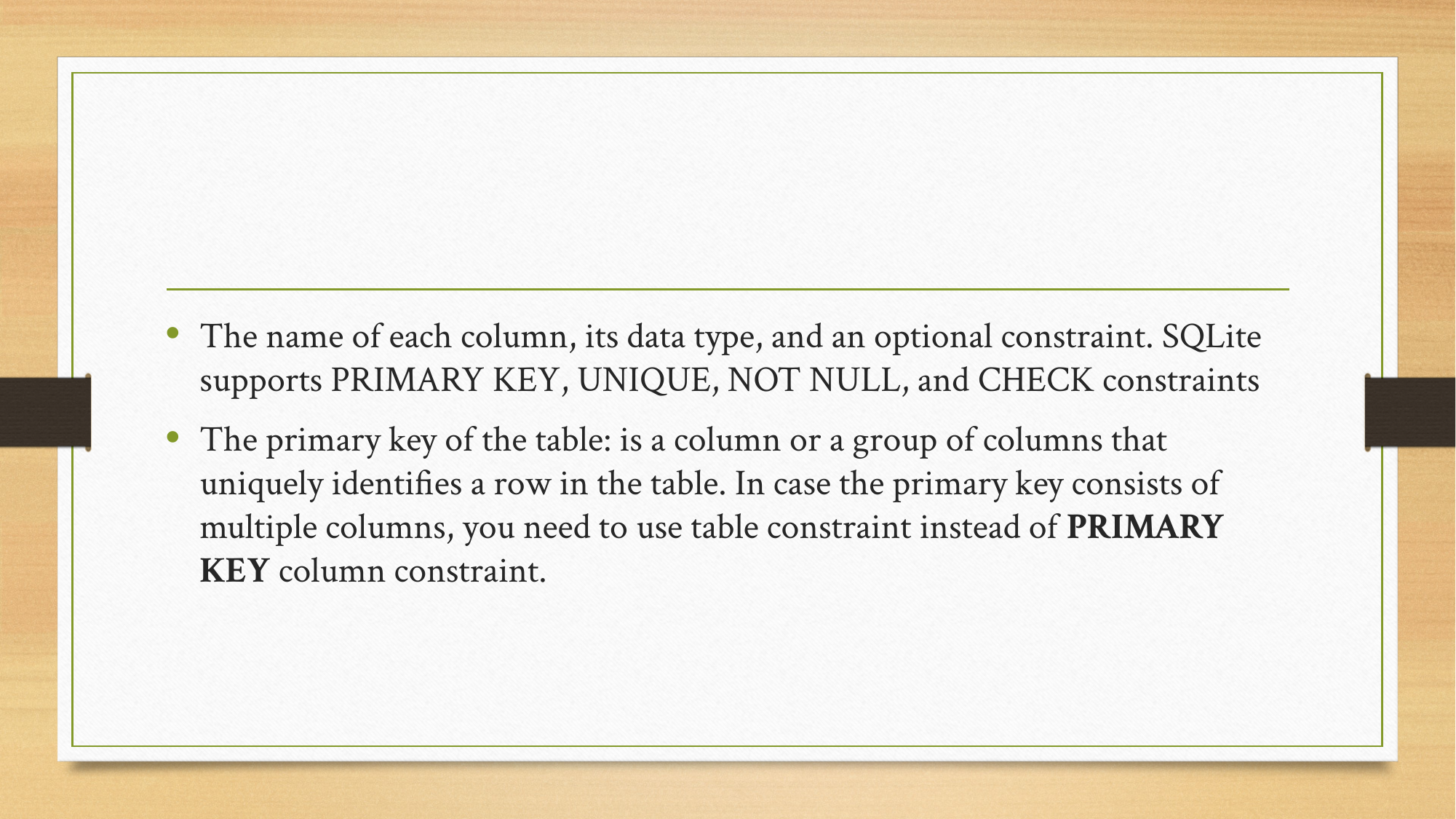

#
The name of each column, its data type, and an optional constraint. SQLite supports PRIMARY KEY, UNIQUE, NOT NULL, and CHECK constraints
The primary key of the table: is a column or a group of columns that uniquely identifies a row in the table. In case the primary key consists of multiple columns, you need to use table constraint instead of PRIMARY KEY column constraint.